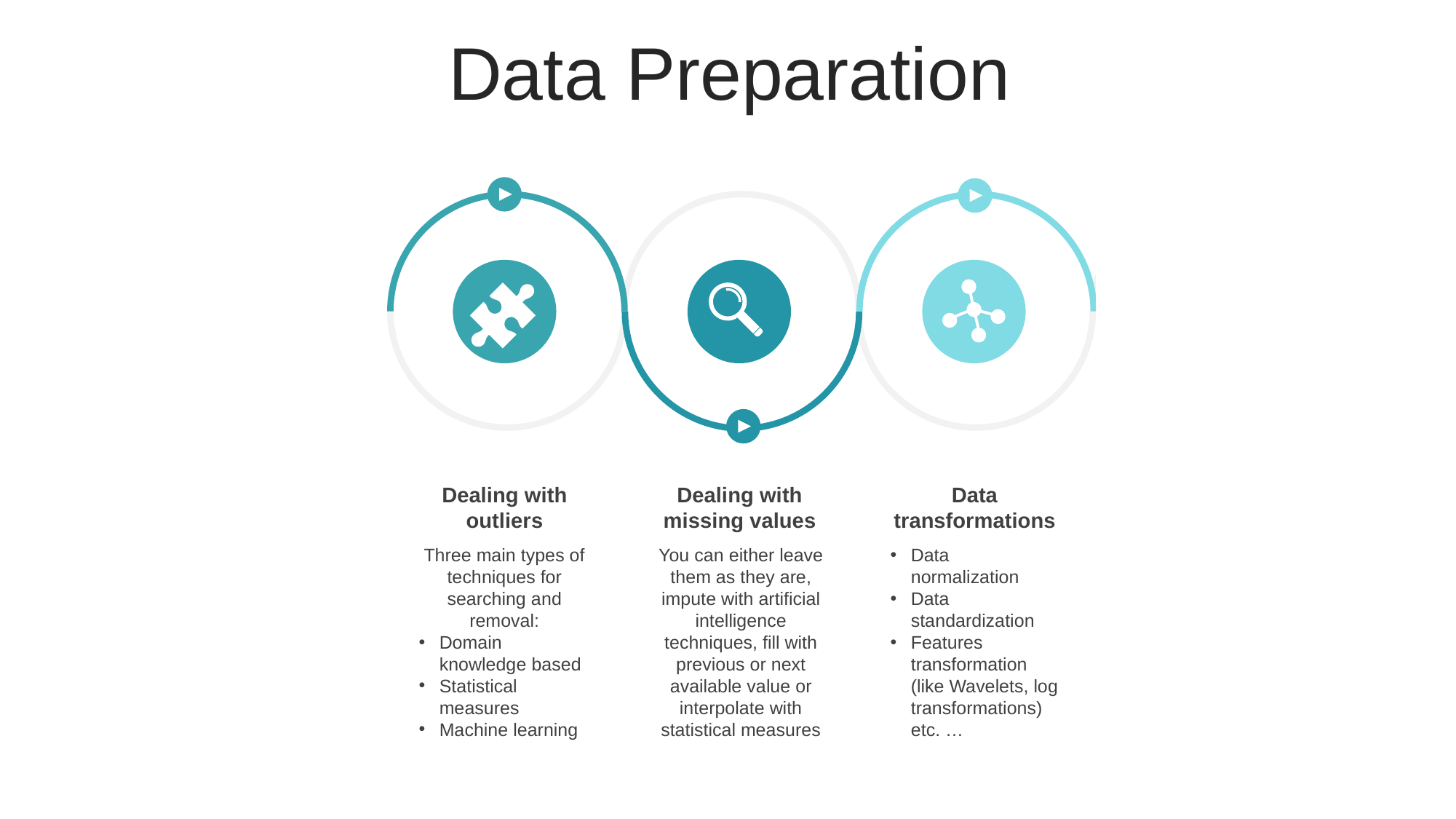

Data Preparation

Dealing with outliers
Three main types of techniques for searching and removal:
Domain knowledge based
Statistical measures
Machine learning
Dealing with missing values
You can either leave them as they are, impute with artificial intelligence techniques, fill with previous or next available value or interpolate with statistical measures
Data transformations
Data normalization
Data standardization
Features transformation (like Wavelets, log transformations)
etc. …